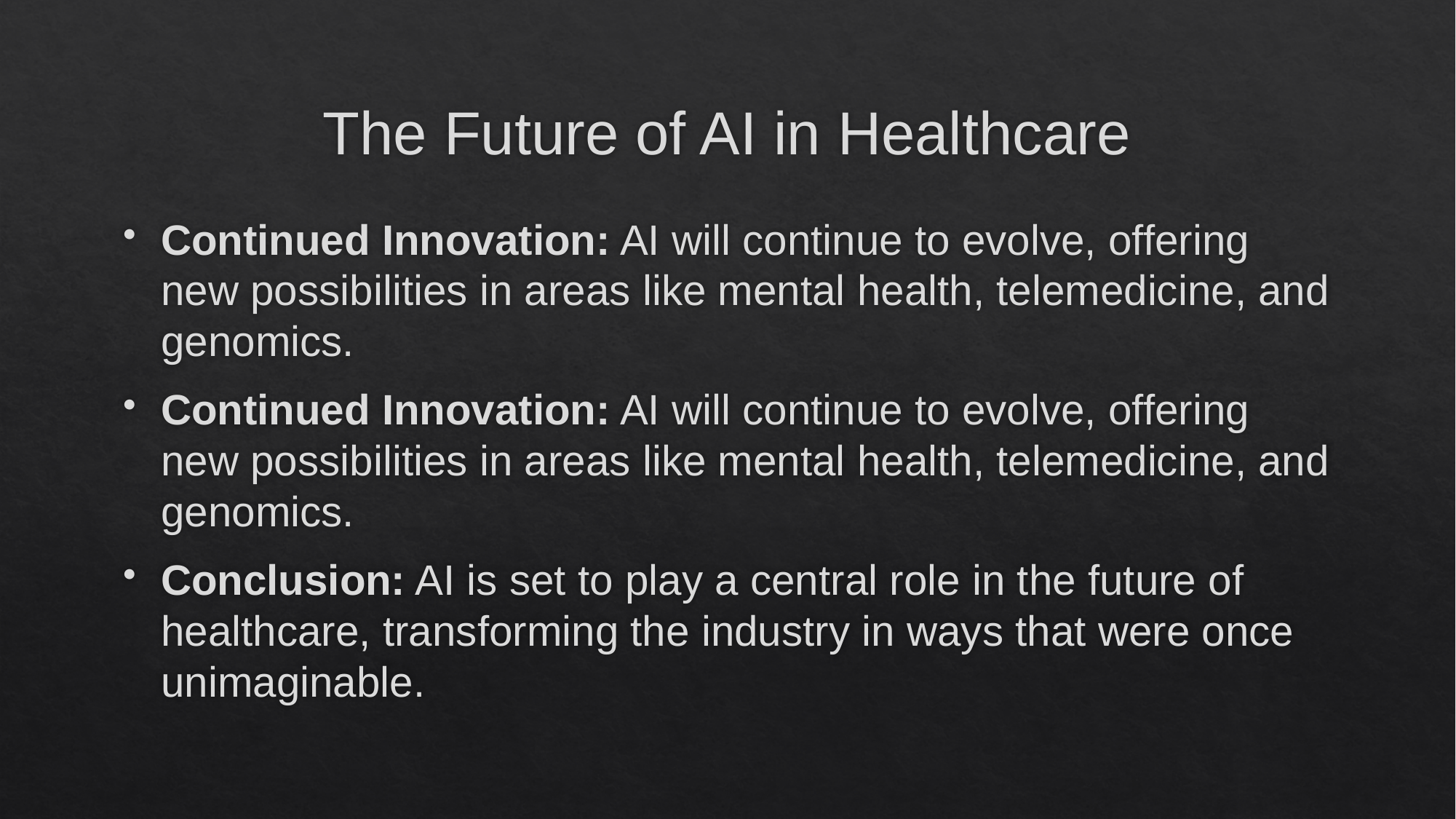

# The Future of AI in Healthcare
Continued Innovation: AI will continue to evolve, offering new possibilities in areas like mental health, telemedicine, and genomics.
Continued Innovation: AI will continue to evolve, offering new possibilities in areas like mental health, telemedicine, and genomics.
Conclusion: AI is set to play a central role in the future of healthcare, transforming the industry in ways that were once unimaginable.